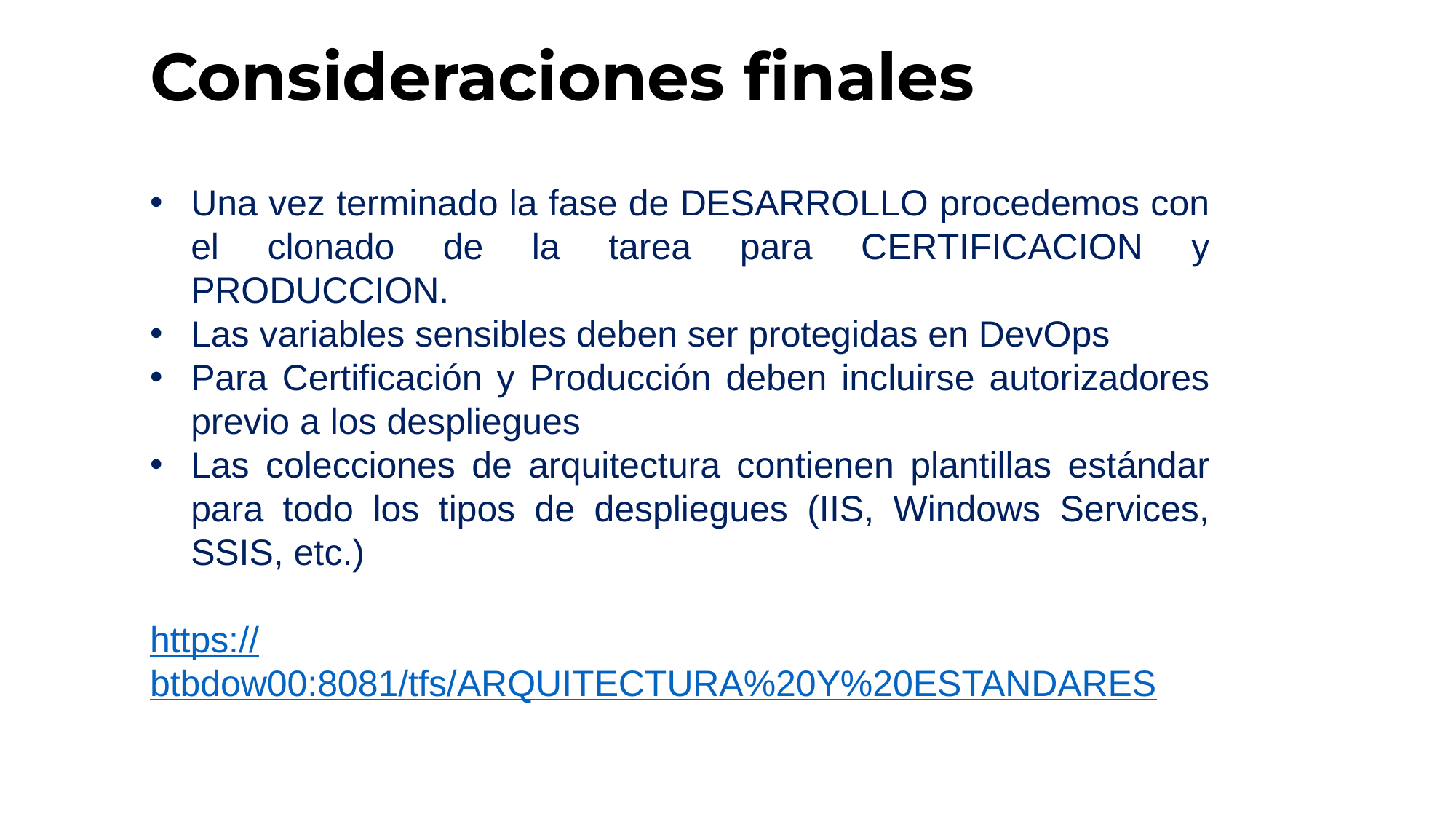

# Consideraciones finales
Una vez terminado la fase de DESARROLLO procedemos con el clonado de la tarea para CERTIFICACION y PRODUCCION.
Las variables sensibles deben ser protegidas en DevOps
Para Certificación y Producción deben incluirse autorizadores previo a los despliegues
Las colecciones de arquitectura contienen plantillas estándar para todo los tipos de despliegues (IIS, Windows Services, SSIS, etc.)

https://btbdow00:8081/tfs/ARQUITECTURA%20Y%20ESTANDARES